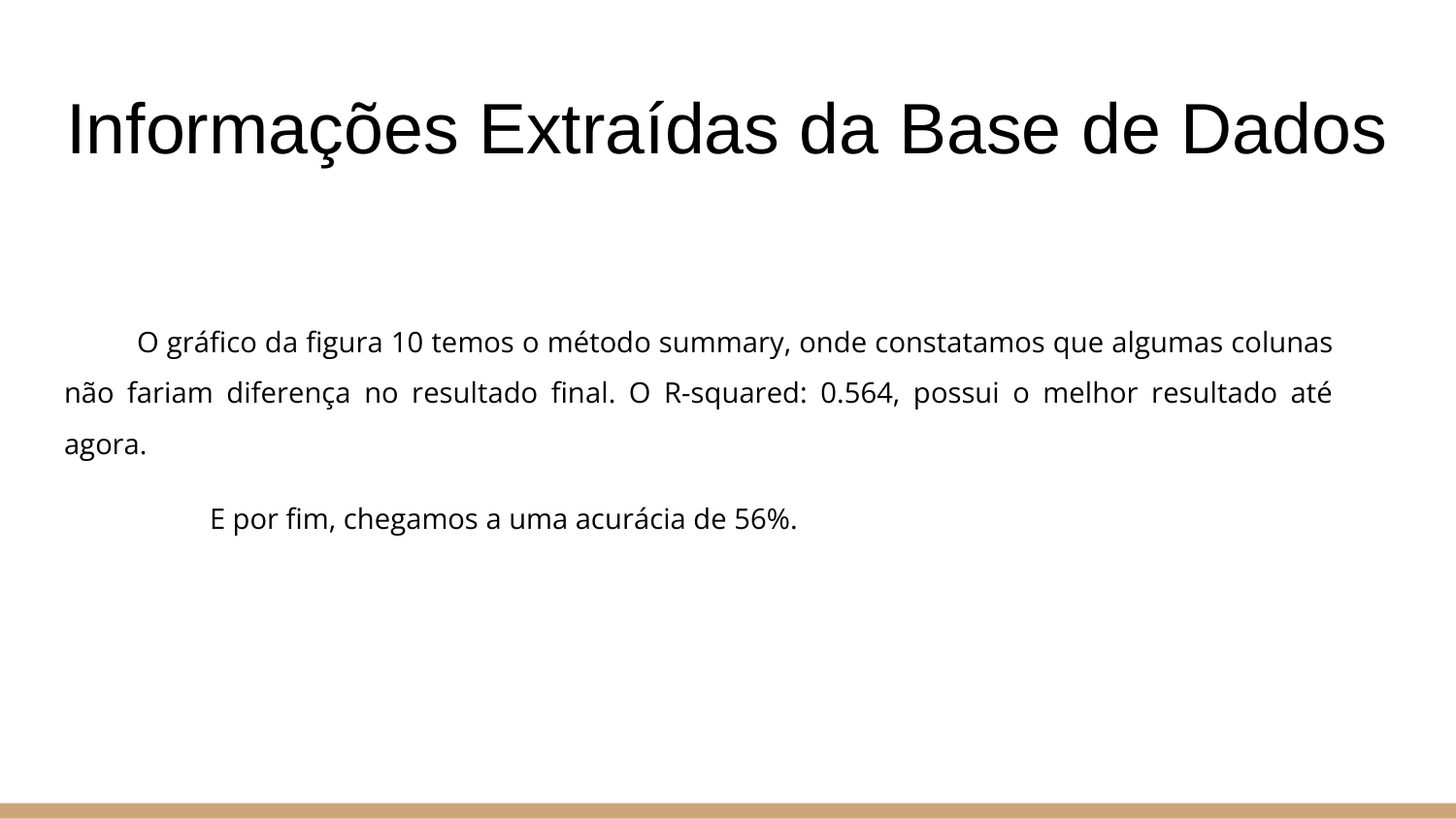

# Informações Extraídas da Base de Dados
O gráfico da figura 10 temos o método summary, onde constatamos que algumas colunas não fariam diferença no resultado final. O R-squared: 0.564, possui o melhor resultado até agora.
	E por fim, chegamos a uma acurácia de 56%.